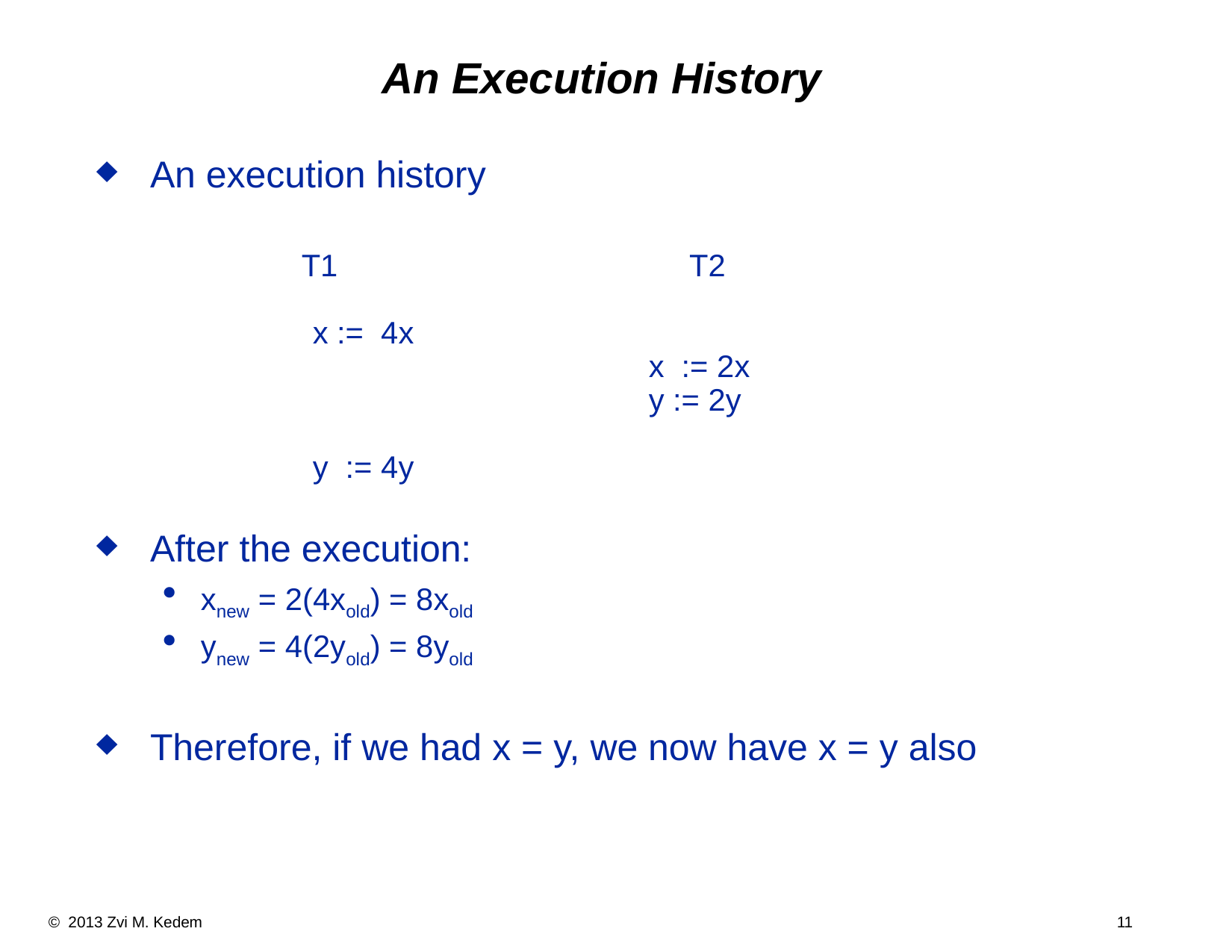

An Execution History
An execution history
                T1                                         T2
   	x :=  4x
                                                    	x  := 2x
                    		 	y := 2y
 	y  := 4y
After the execution:
xnew = 2(4xold) = 8xold
ynew = 4(2yold) = 8yold

Therefore, if we had x = y, we now have x = y also